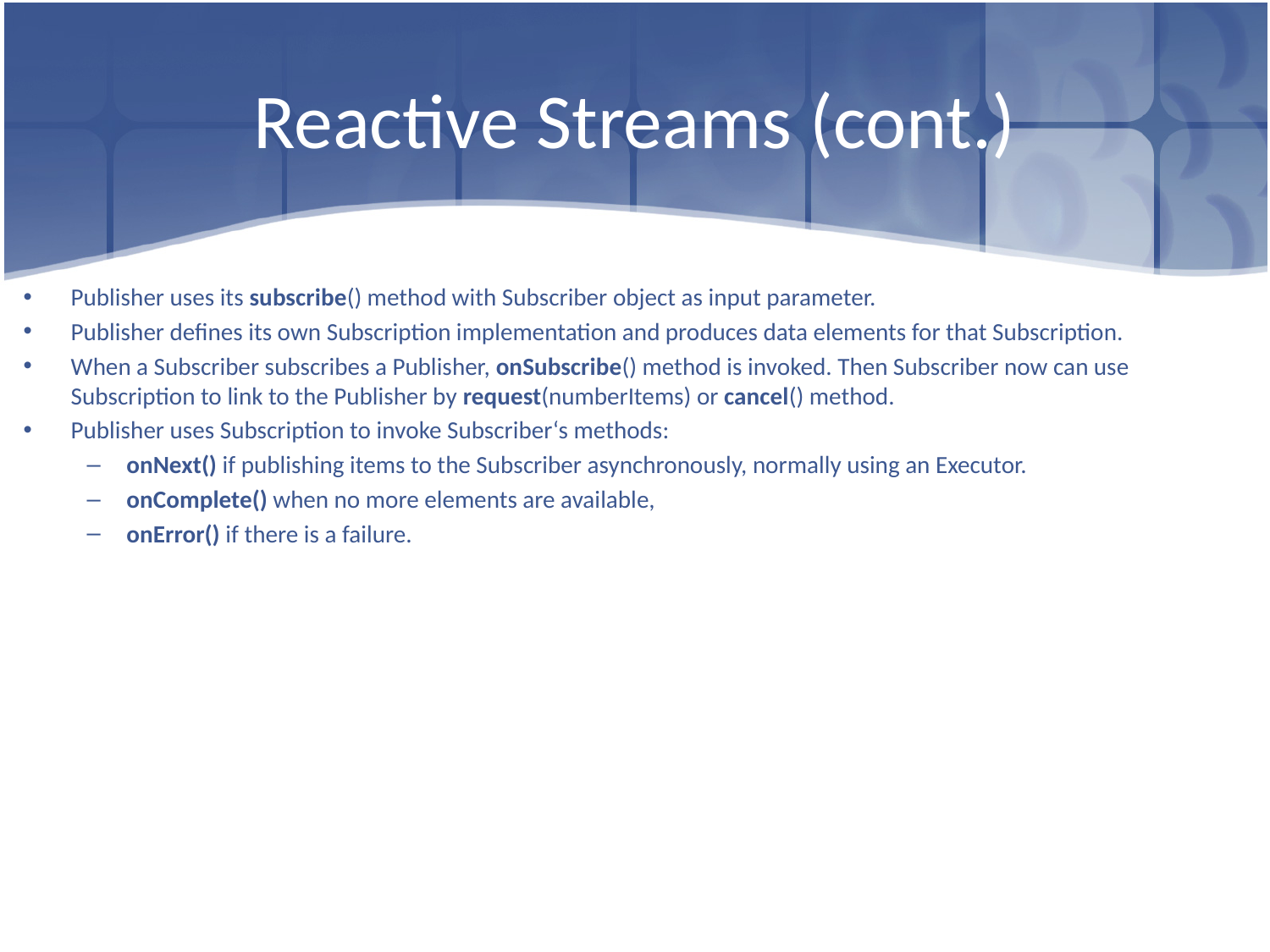

# Reactive Streams (cont.)
Publisher uses its subscribe() method with Subscriber object as input parameter.
Publisher defines its own Subscription implementation and produces data elements for that Subscription.
When a Subscriber subscribes a Publisher, onSubscribe() method is invoked. Then Subscriber now can use Subscription to link to the Publisher by request(numberItems) or cancel() method.
Publisher uses Subscription to invoke Subscriber‘s methods:
onNext() if publishing items to the Subscriber asynchronously, normally using an Executor.
onComplete() when no more elements are available,
onError() if there is a failure.